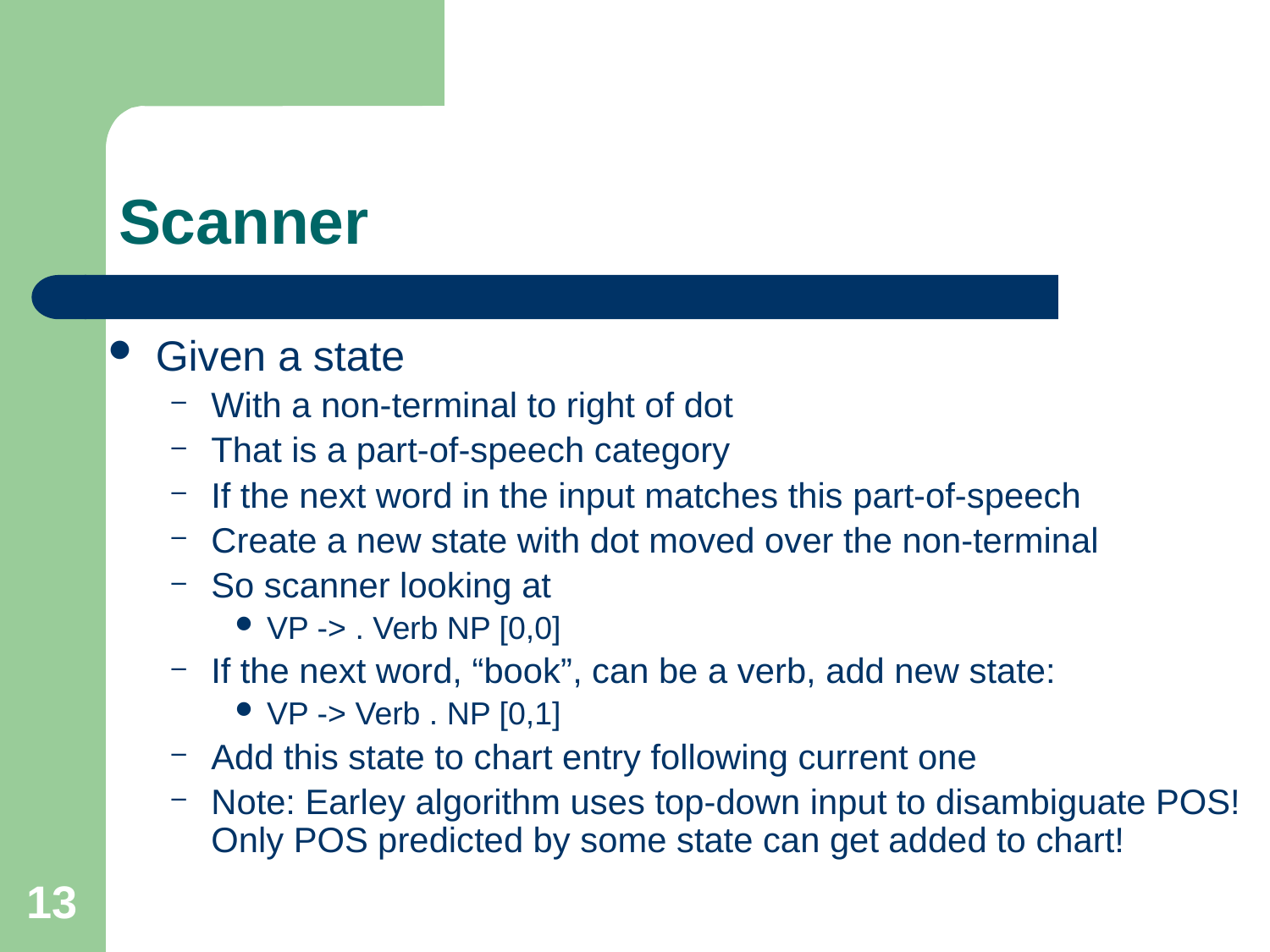

# Scanner
Given a state
With a non-terminal to right of dot
That is a part-of-speech category
If the next word in the input matches this part-of-speech
Create a new state with dot moved over the non-terminal
So scanner looking at
VP -> . Verb NP [0,0]
If the next word, “book”, can be a verb, add new state:
VP -> Verb . NP [0,1]
Add this state to chart entry following current one
Note: Earley algorithm uses top-down input to disambiguate POS! Only POS predicted by some state can get added to chart!

13